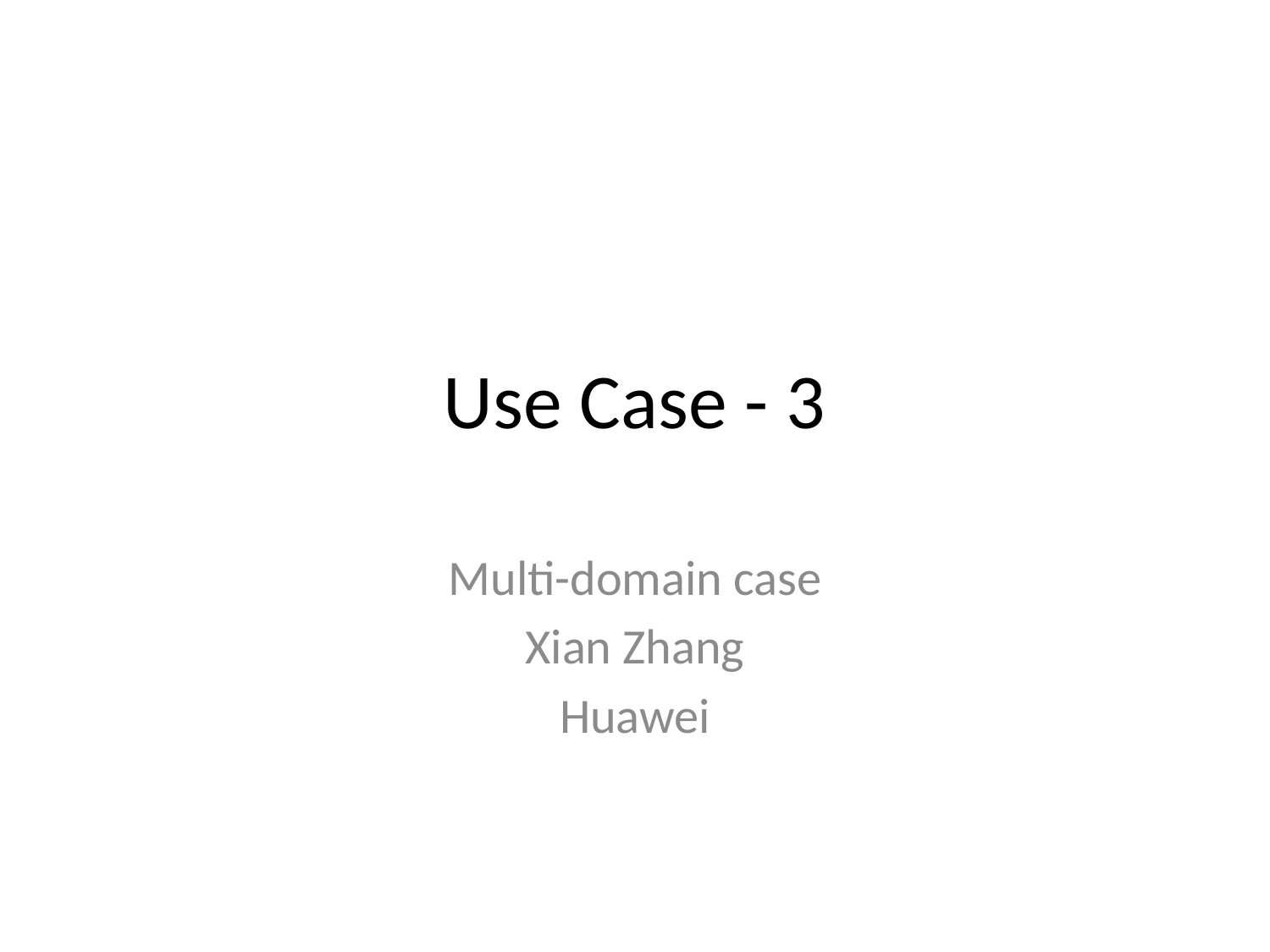

# Use Case - 3
Multi-domain case
Xian Zhang
Huawei